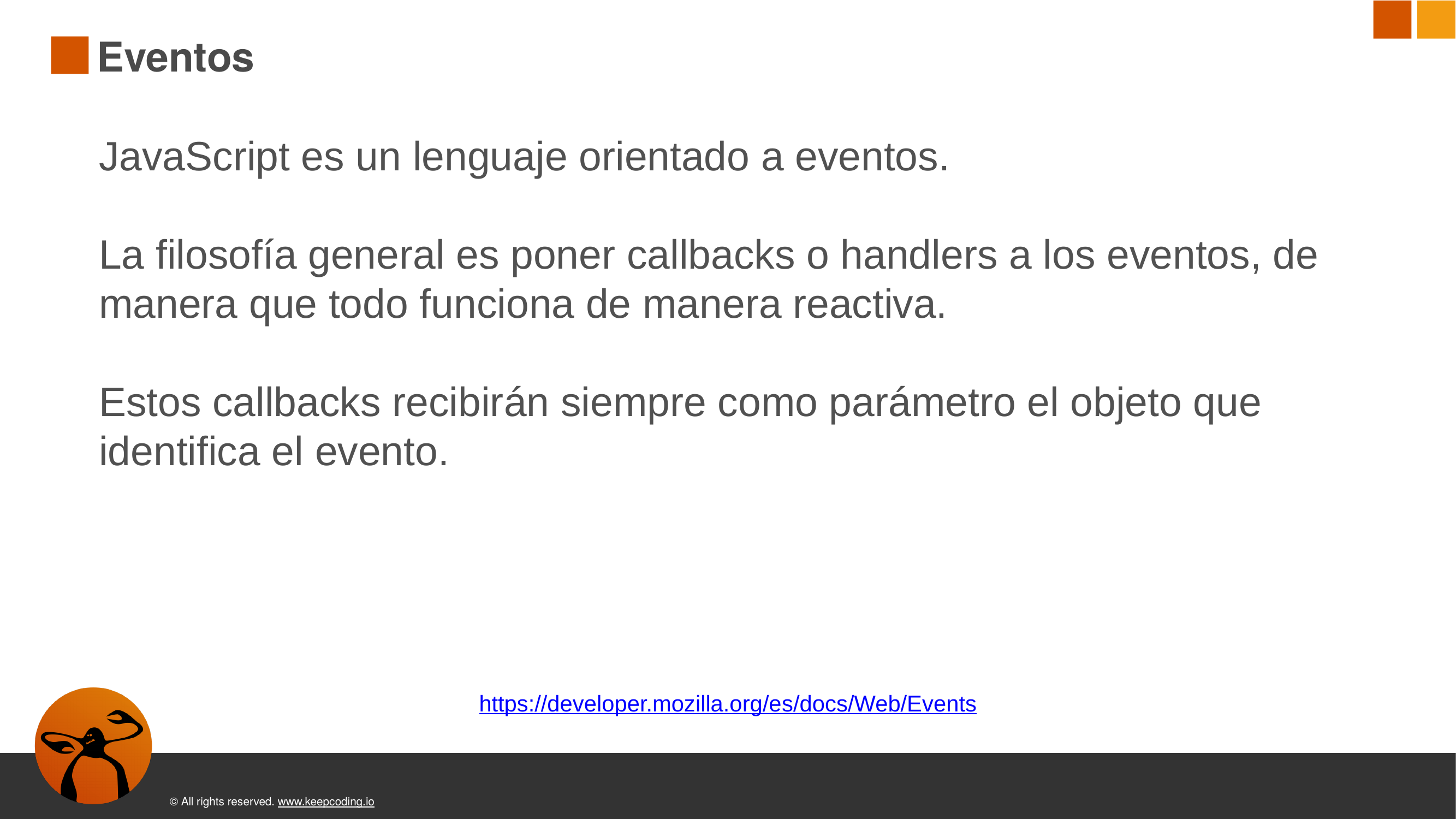

# Eventos
JavaScript es un lenguaje orientado a eventos.

La filosofía general es poner callbacks o handlers a los eventos, de manera que todo funciona de manera reactiva.

Estos callbacks recibirán siempre como parámetro el objeto que identifica el evento.
https://developer.mozilla.org/es/docs/Web/Events